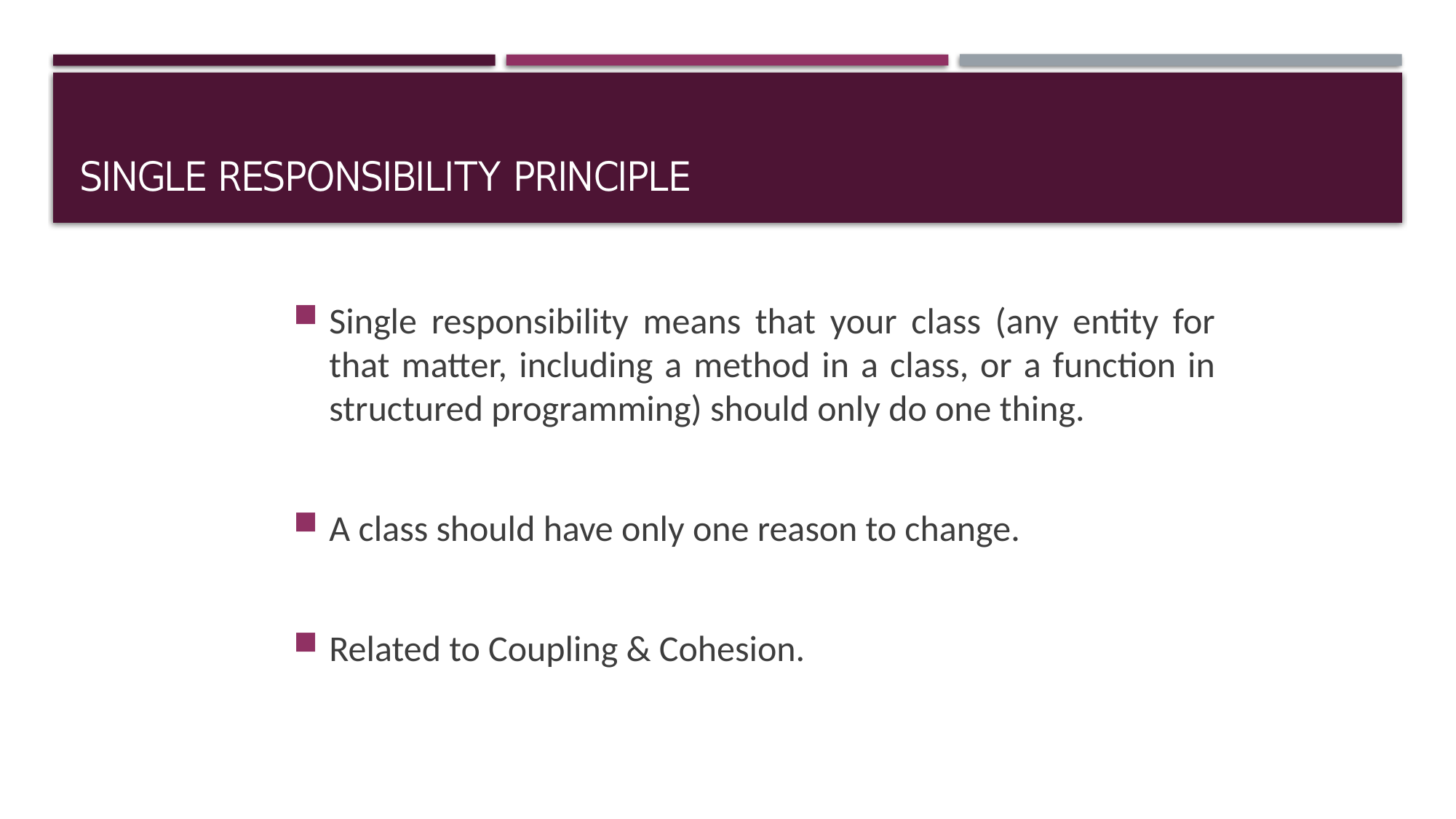

# Single Responsibility principle
Single responsibility means that your class (any entity for that matter, including a method in a class, or a function in structured programming) should only do one thing.

A class should have only one reason to change.

Related to Coupling & Cohesion.